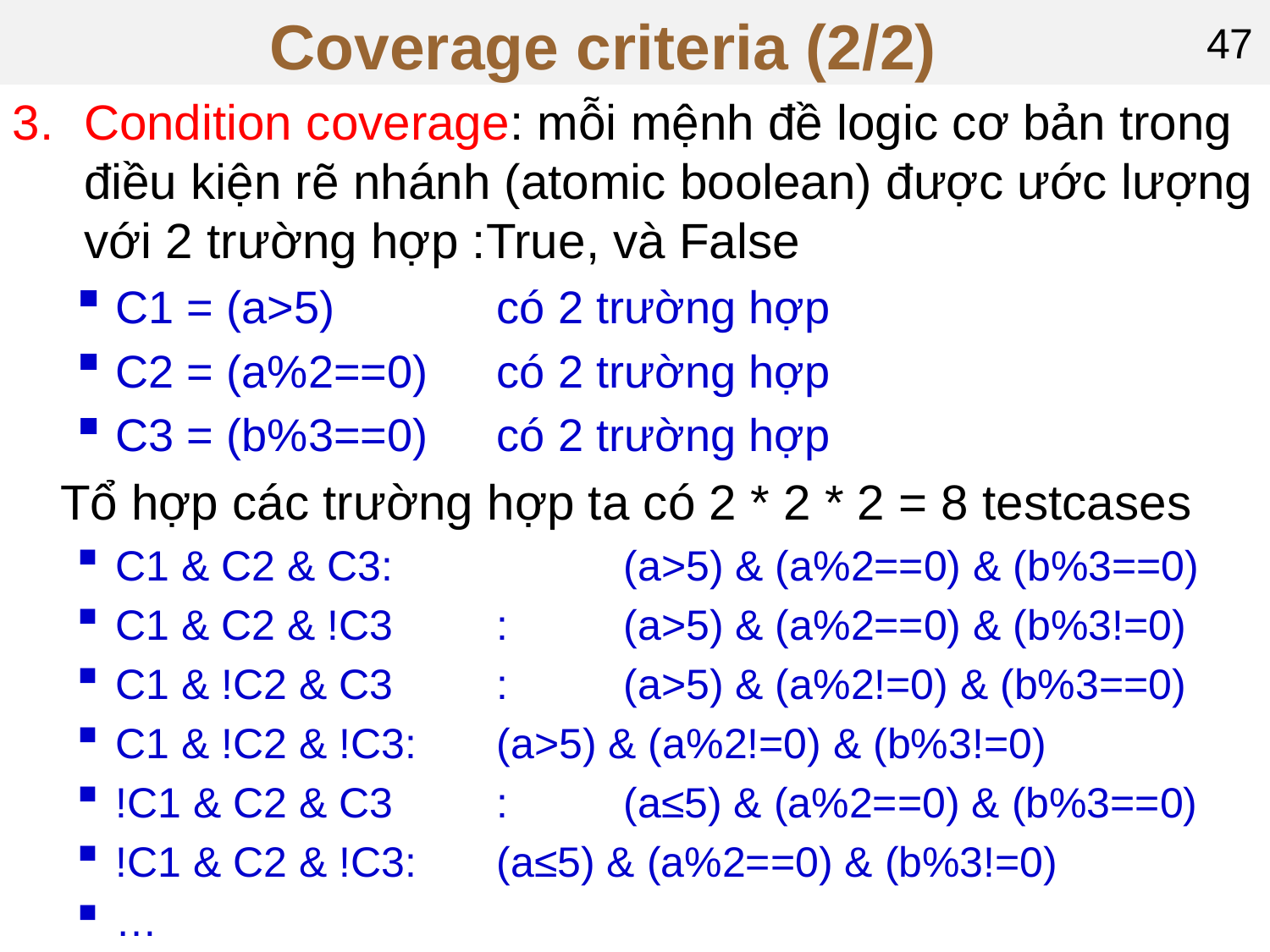

# Coverage criteria (2/2)
47
Condition coverage: mỗi mệnh đề logic cơ bản trong điều kiện rẽ nhánh (atomic boolean) được ước lượng với 2 trường hợp :True, và False
C1 = (a>5) 		có 2 trường hợp
C2 = (a%2==0) 	có 2 trường hợp
C3 = (b%3==0) 	có 2 trường hợp
	Tổ hợp các trường hợp ta có 2 * 2 * 2 = 8 testcases
C1 & C2 & C3:		(a>5) & (a%2==0) & (b%3==0)
C1 & C2 & !C3	:	(a>5) & (a%2==0) & (b%3!=0)
C1 & !C2 & C3	:	(a>5) & (a%2!=0) & (b%3==0)
C1 & !C2 & !C3:	(a>5) & (a%2!=0) & (b%3!=0)
!C1 & C2 & C3	:	(a≤5) & (a%2==0) & (b%3==0)
!C1 & C2 & !C3:	(a≤5) & (a%2==0) & (b%3!=0)
…